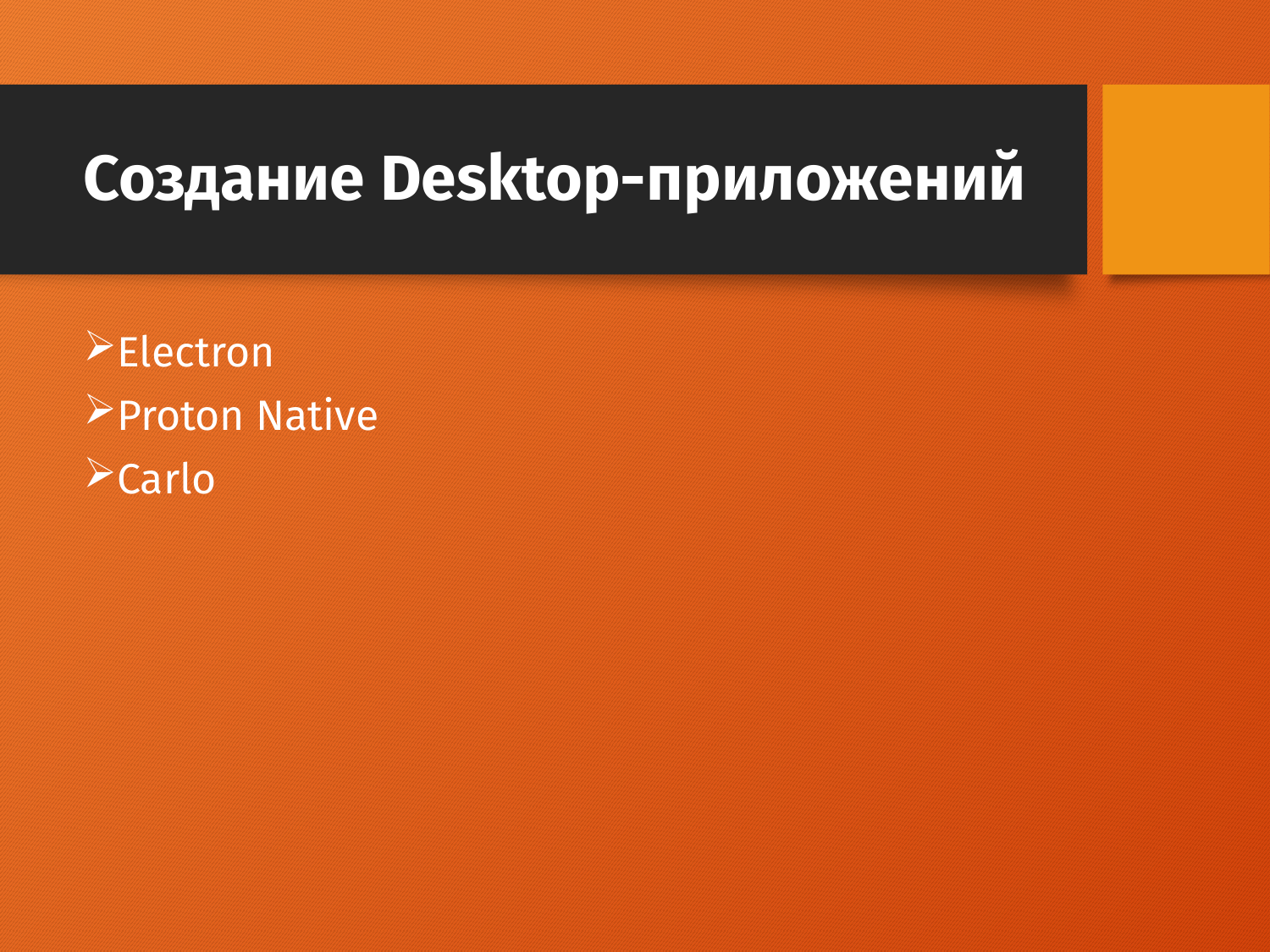

# Создание Desktop-приложений
Electron
Proton Native
Carlo